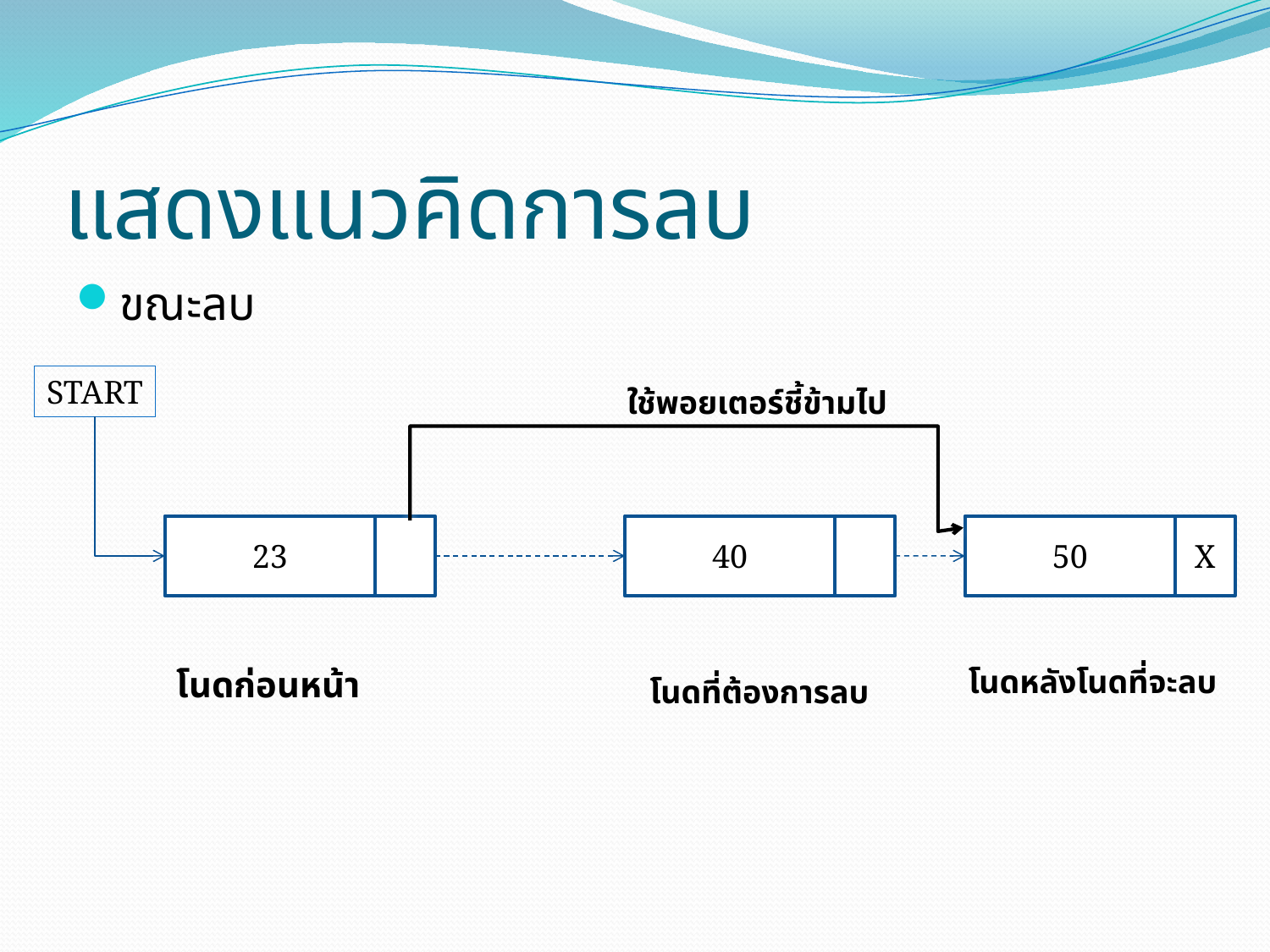

# แสดงแนวคิดการลบ
ขณะลบ
START
ใช้พอยเตอร์ชี้ข้ามไป

23

40

50
X
โนดก่อนหน้า
โนดหลังโนดที่จะลบ
โนดที่ต้องการลบ